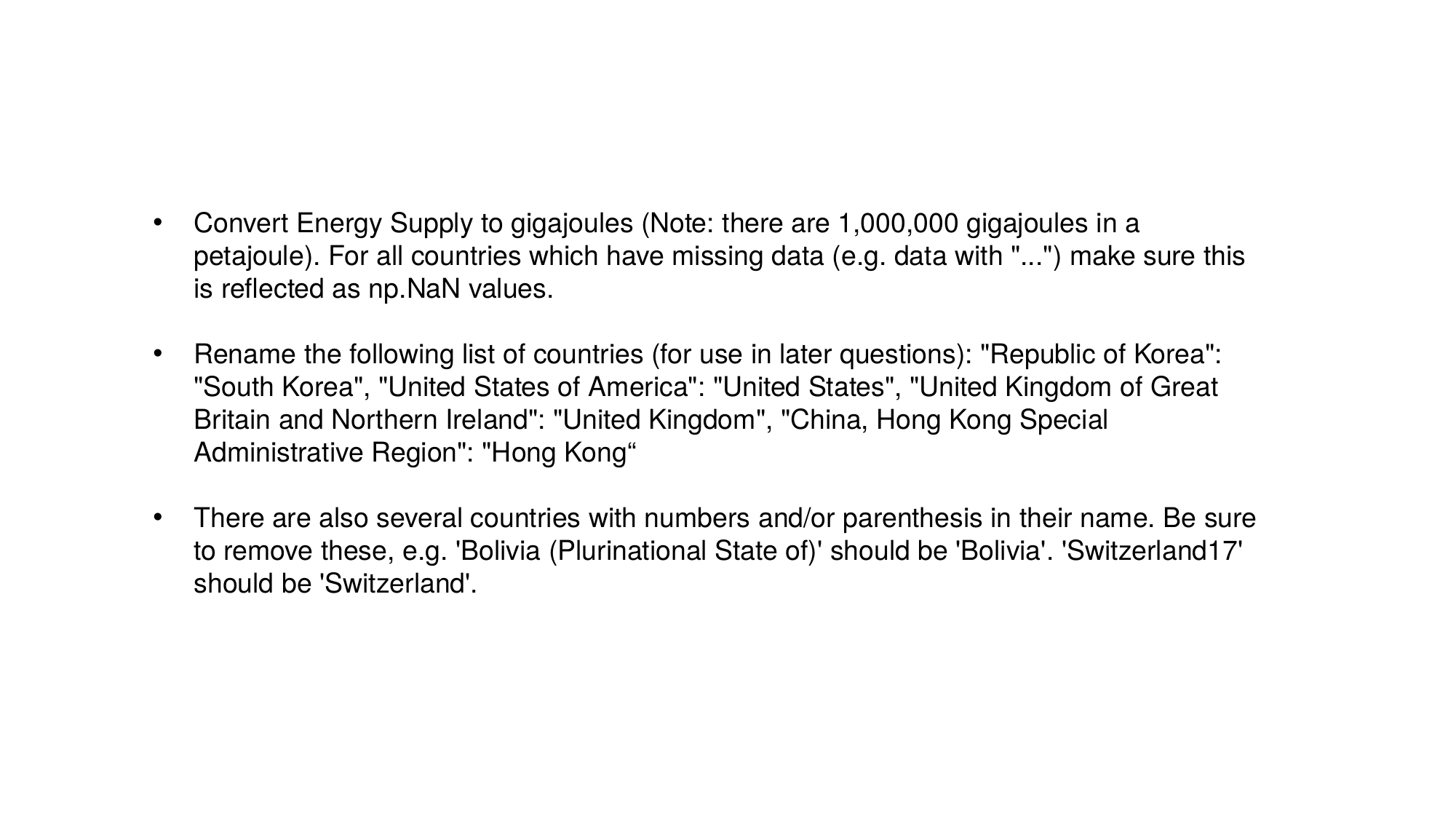

Convert Energy Supply to gigajoules (Note: there are 1,000,000 gigajoules in a petajoule). For all countries which have missing data (e.g. data with "...") make sure this is reflected as np.NaN values.

Rename the following list of countries (for use in later questions): "Republic of Korea": "South Korea", "United States of America": "United States", "United Kingdom of Great Britain and Northern Ireland": "United Kingdom", "China, Hong Kong Special Administrative Region": "Hong Kong“

There are also several countries with numbers and/or parenthesis in their name. Be sure to remove these, e.g. 'Bolivia (Plurinational State of)' should be 'Bolivia'. 'Switzerland17' should be 'Switzerland'.